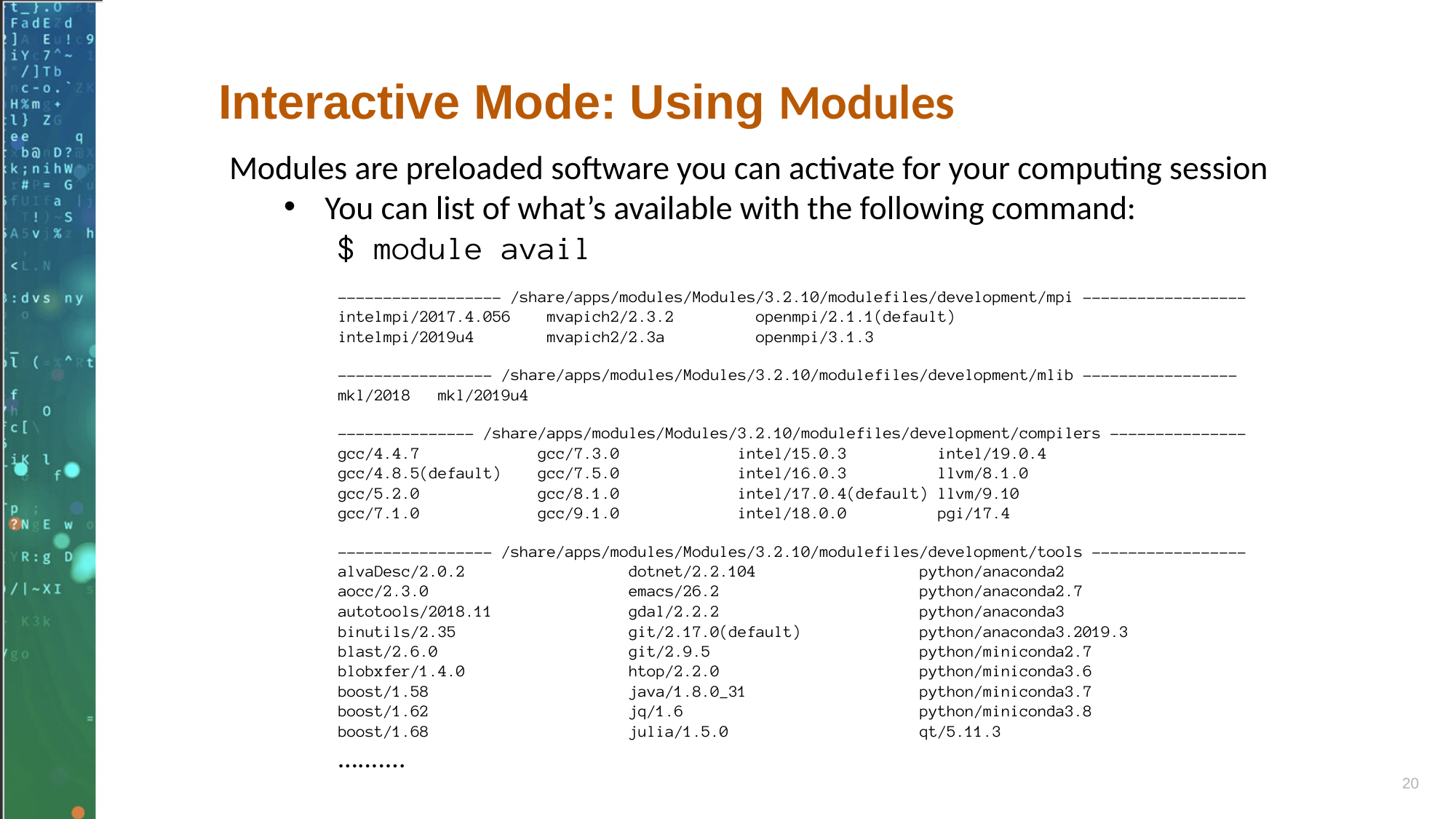

# Interactive Mode: Using Modules
Modules are preloaded software you can activate for your computing session
You can list of what’s available with the following command:
$ module avail

------------------ /share/apps/modules/Modules/3.2.10/modulefiles/development/mpi ------------------
intelmpi/2017.4.056    mvapich2/2.3.2         openmpi/2.1.1(default)
intelmpi/2019u4        mvapich2/2.3a          openmpi/3.1.3

----------------- /share/apps/modules/Modules/3.2.10/modulefiles/development/mlib -----------------
mkl/2018   mkl/2019u4

--------------- /share/apps/modules/Modules/3.2.10/modulefiles/development/compilers ---------------
gcc/4.4.7             gcc/7.3.0             intel/15.0.3          intel/19.0.4
gcc/4.8.5(default)    gcc/7.5.0             intel/16.0.3          llvm/8.1.0
gcc/5.2.0             gcc/8.1.0             intel/17.0.4(default) llvm/9.10
gcc/7.1.0             gcc/9.1.0             intel/18.0.0          pgi/17.4

----------------- /share/apps/modules/Modules/3.2.10/modulefiles/development/tools -----------------
alvaDesc/2.0.2                  dotnet/2.2.104                  python/anaconda2
aocc/2.3.0                      emacs/26.2                      python/anaconda2.7
autotools/2018.11               gdal/2.2.2                      python/anaconda3
binutils/2.35                   git/2.17.0(default)             python/anaconda3.2019.3
blast/2.6.0                     git/2.9.5                       python/miniconda2.7
blobxfer/1.4.0                  htop/2.2.0                      python/miniconda3.6
boost/1.58                      java/1.8.0_31                   python/miniconda3.7
boost/1.62                      jq/1.6                          python/miniconda3.8
boost/1.68                      julia/1.5.0                     qt/5.11.3
….......
20